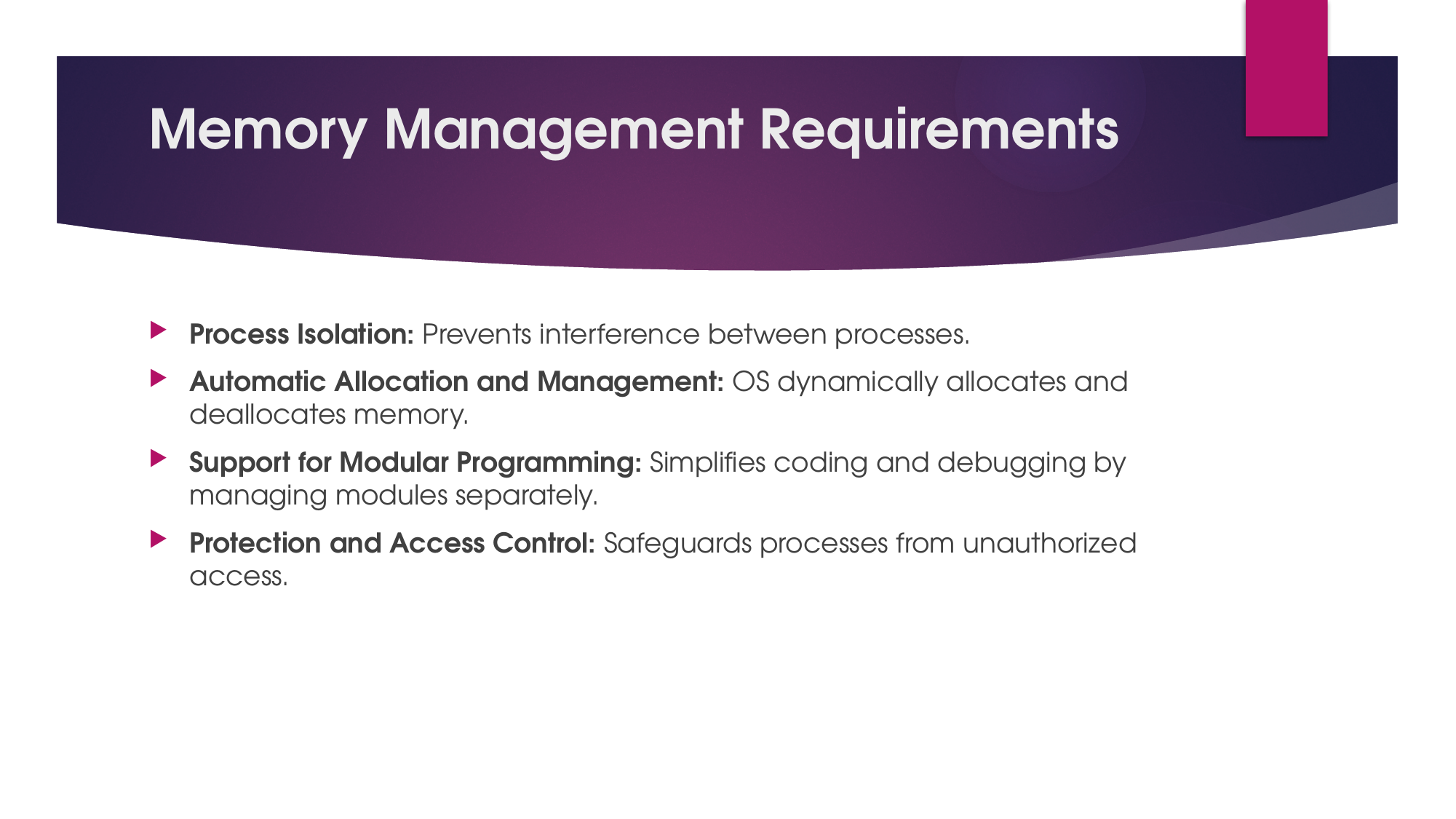

# Memory Management Requirements
Process Isolation: Prevents interference between processes.
Automatic Allocation and Management: OS dynamically allocates and deallocates memory.
Support for Modular Programming: Simplifies coding and debugging by managing modules separately.
Protection and Access Control: Safeguards processes from unauthorized access.